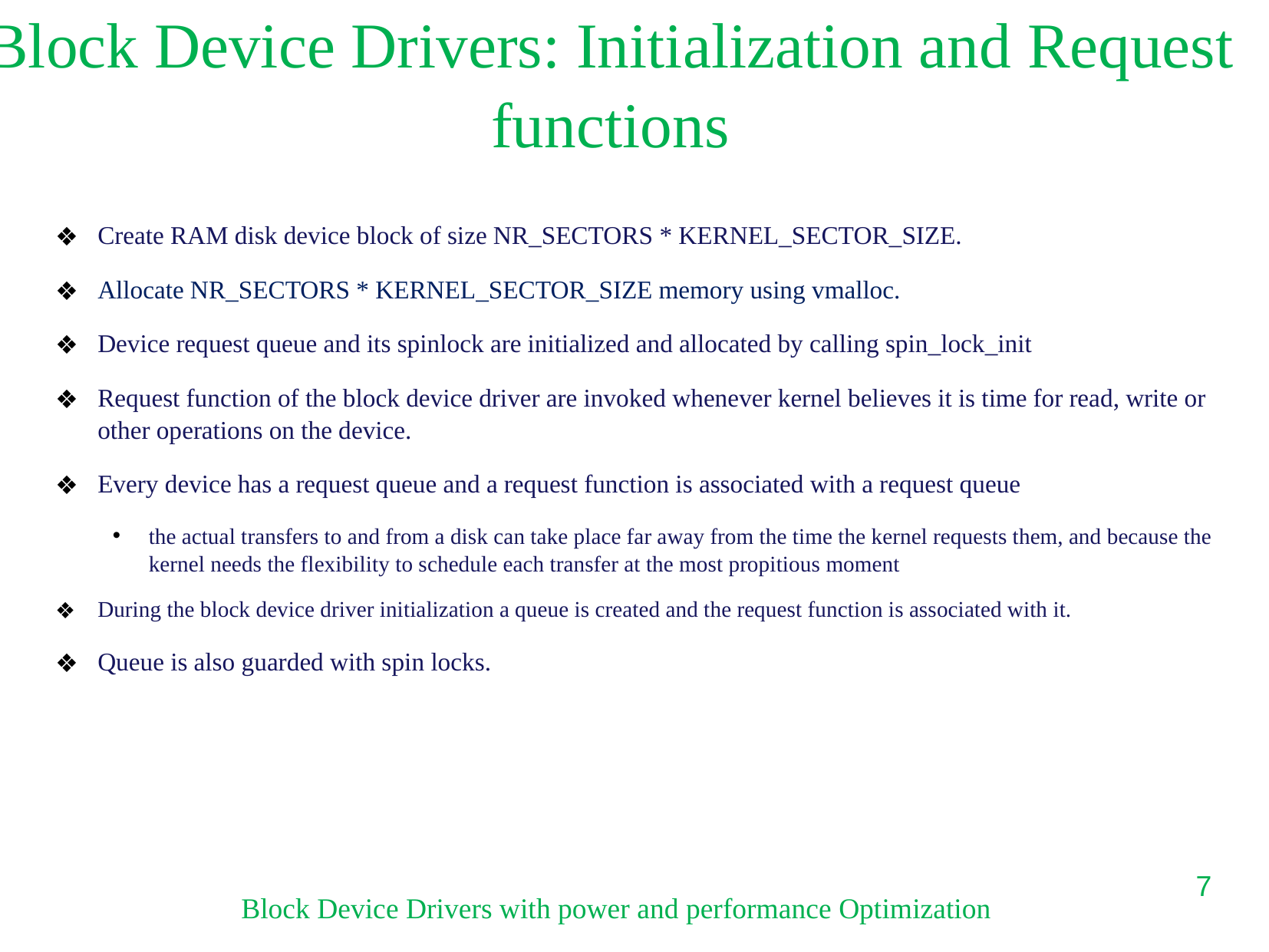

# Block Device Drivers: Initialization and Request functions

Create RAM disk device block of size NR_SECTORS * KERNEL_SECTOR_SIZE.
Allocate NR_SECTORS * KERNEL_SECTOR_SIZE memory using vmalloc.
Device request queue and its spinlock are initialized and allocated by calling spin_lock_init
Request function of the block device driver are invoked whenever kernel believes it is time for read, write or other operations on the device.
Every device has a request queue and a request function is associated with a request queue
the actual transfers to and from a disk can take place far away from the time the kernel requests them, and because the kernel needs the flexibility to schedule each transfer at the most propitious moment
During the block device driver initialization a queue is created and the request function is associated with it.
Queue is also guarded with spin locks.

7
Block Device Drivers with power and performance Optimization